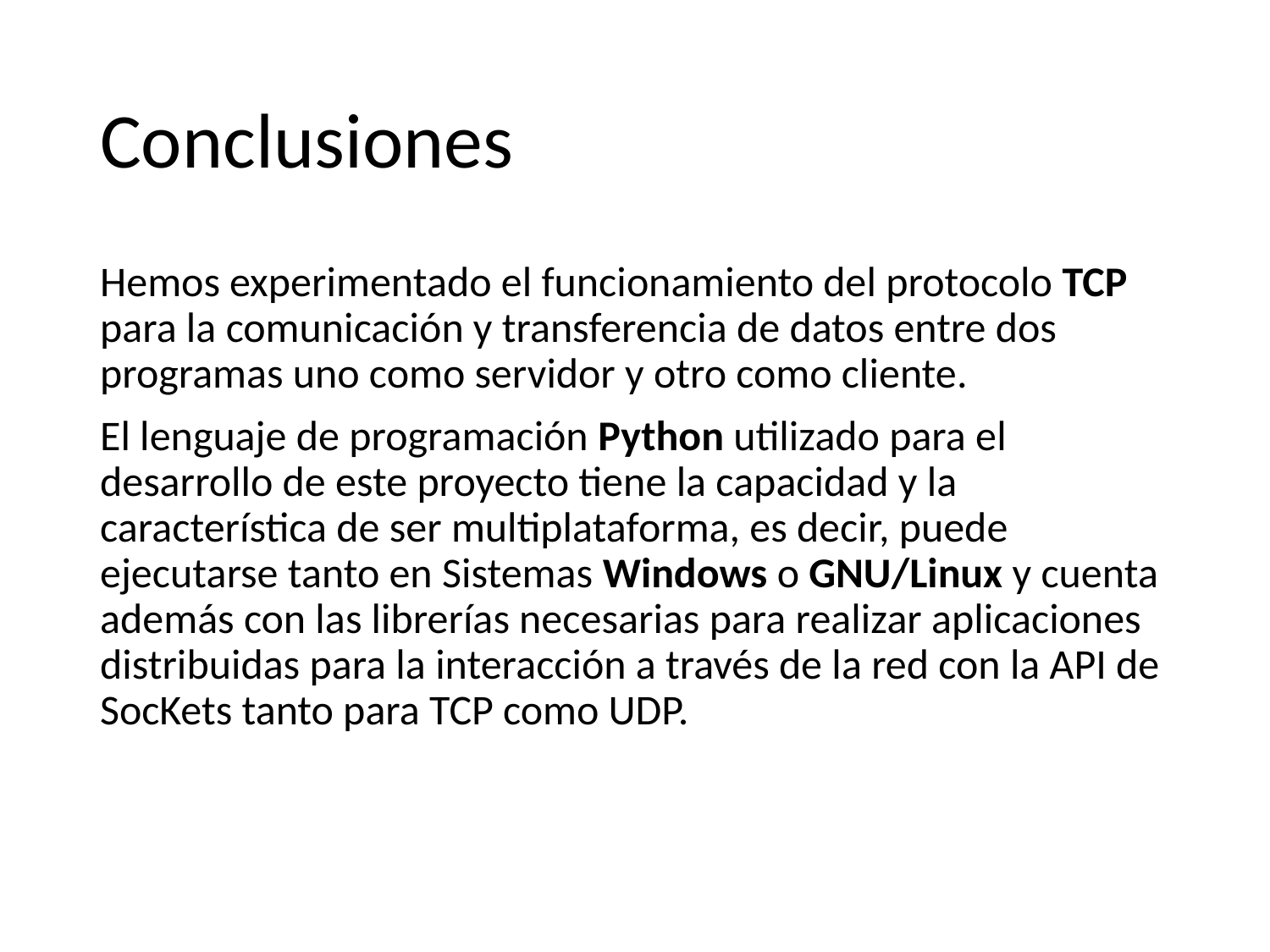

# Conclusiones
Hemos experimentado el funcionamiento del protocolo TCP para la comunicación y transferencia de datos entre dos programas uno como servidor y otro como cliente.
El lenguaje de programación Python utilizado para el desarrollo de este proyecto tiene la capacidad y la característica de ser multiplataforma, es decir, puede ejecutarse tanto en Sistemas Windows o GNU/Linux y cuenta además con las librerías necesarias para realizar aplicaciones distribuidas para la interacción a través de la red con la API de SocKets tanto para TCP como UDP.